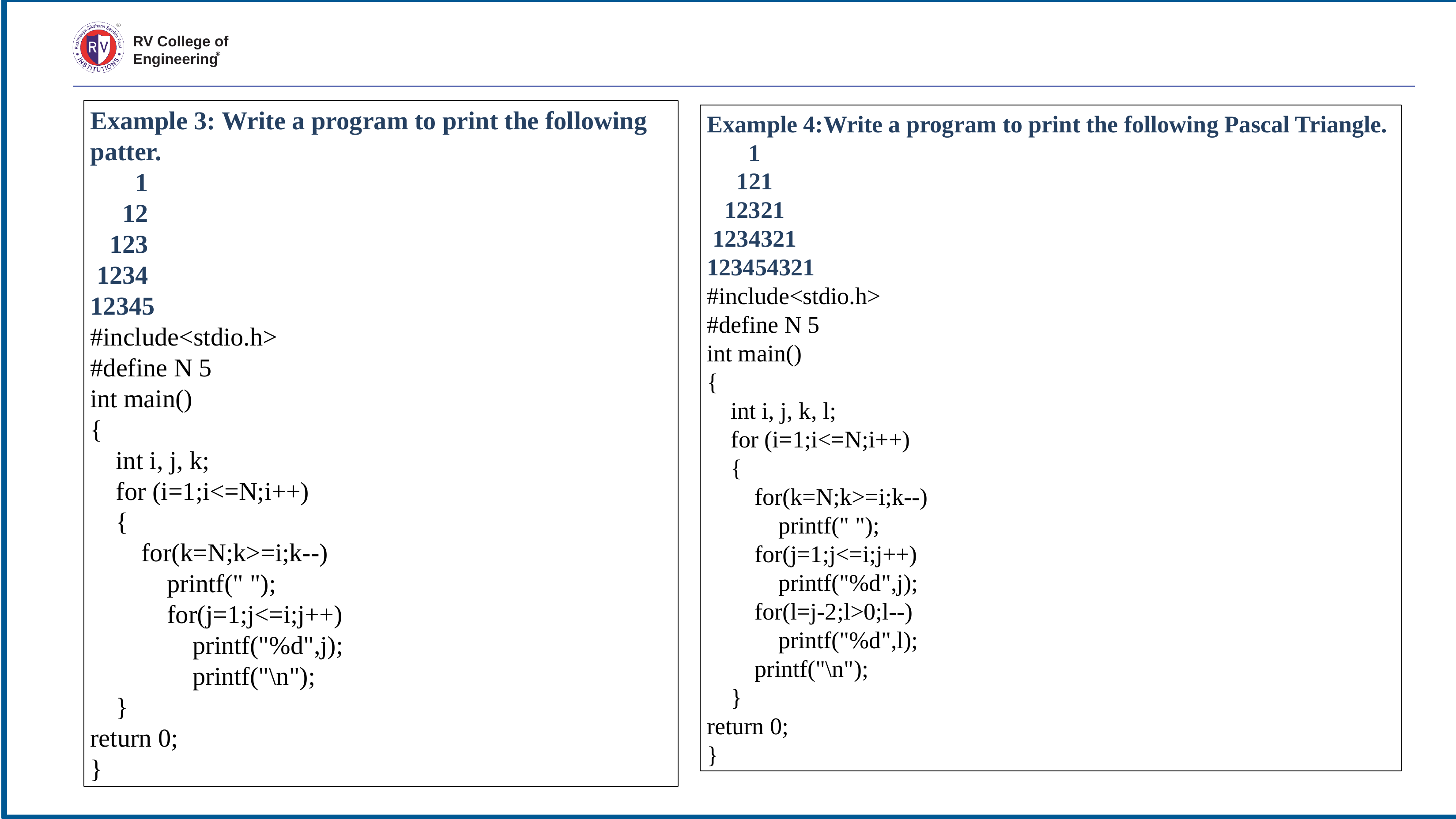

RV College of
Engineering

Example 3: Write a program to print the following patter.
       1
     12
   123
 1234
12345
#include<stdio.h>
#define N 5
int main()
{
    int i, j, k;
    for (i=1;i<=N;i++)
    {
        for(k=N;k>=i;k--)
            printf(" ");
            for(j=1;j<=i;j++)
                printf("%d",j);
                printf("\n");
    }
return 0;
}
Example 4:Write a program to print the following Pascal Triangle.
       1
     121
   12321
 1234321
123454321
#include<stdio.h>
#define N 5
int main()
{
    int i, j, k, l;
    for (i=1;i<=N;i++)
    {
        for(k=N;k>=i;k--)
            printf(" ");
        for(j=1;j<=i;j++)
            printf("%d",j);
        for(l=j-2;l>0;l--)
            printf("%d",l);
        printf("\n");
    }
return 0;
}